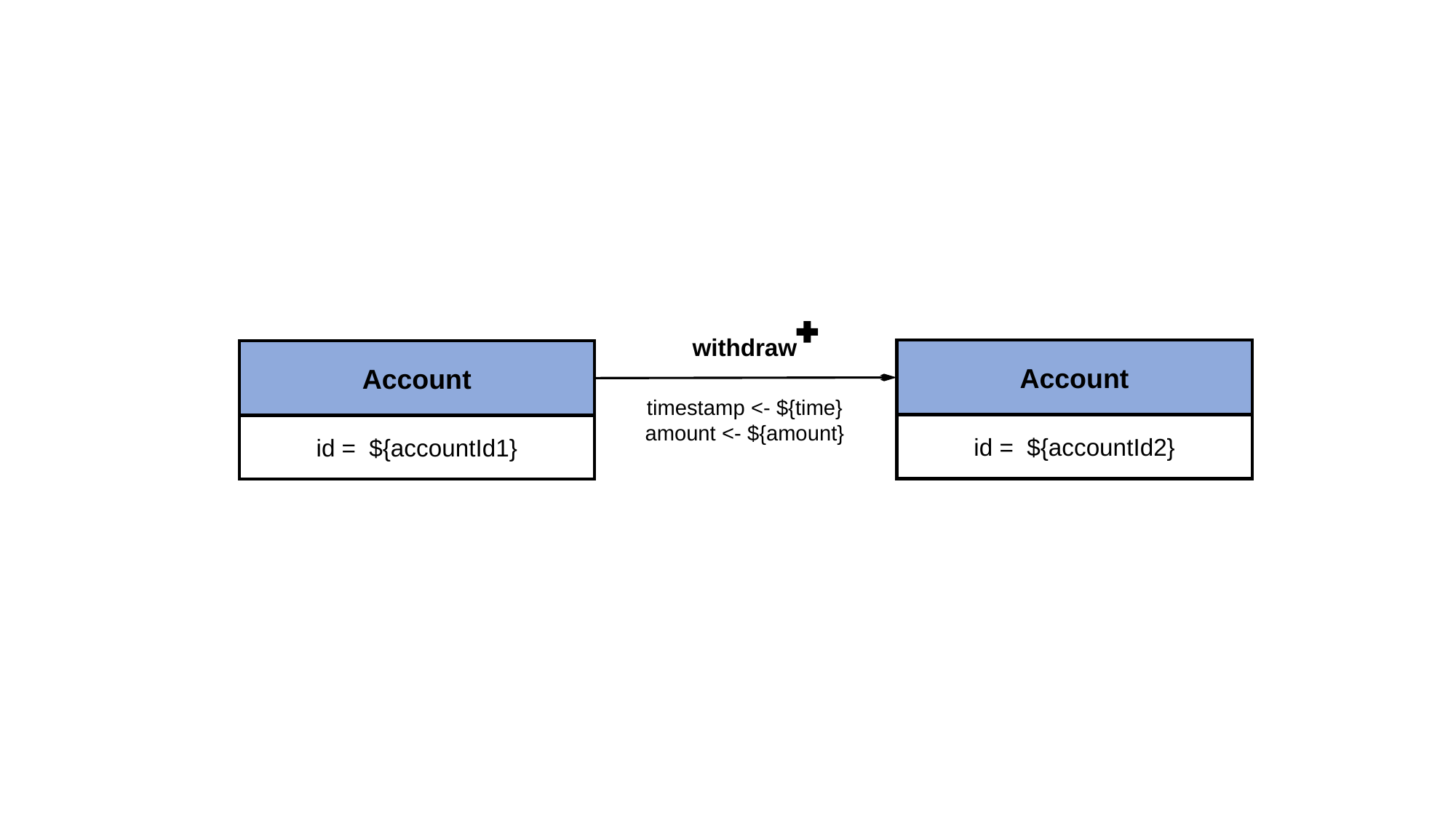

withdraw
Account
id =  ${accountId2}
Account
id =  ${accountId1}
timestamp <- ${time}
amount <- ${amount}